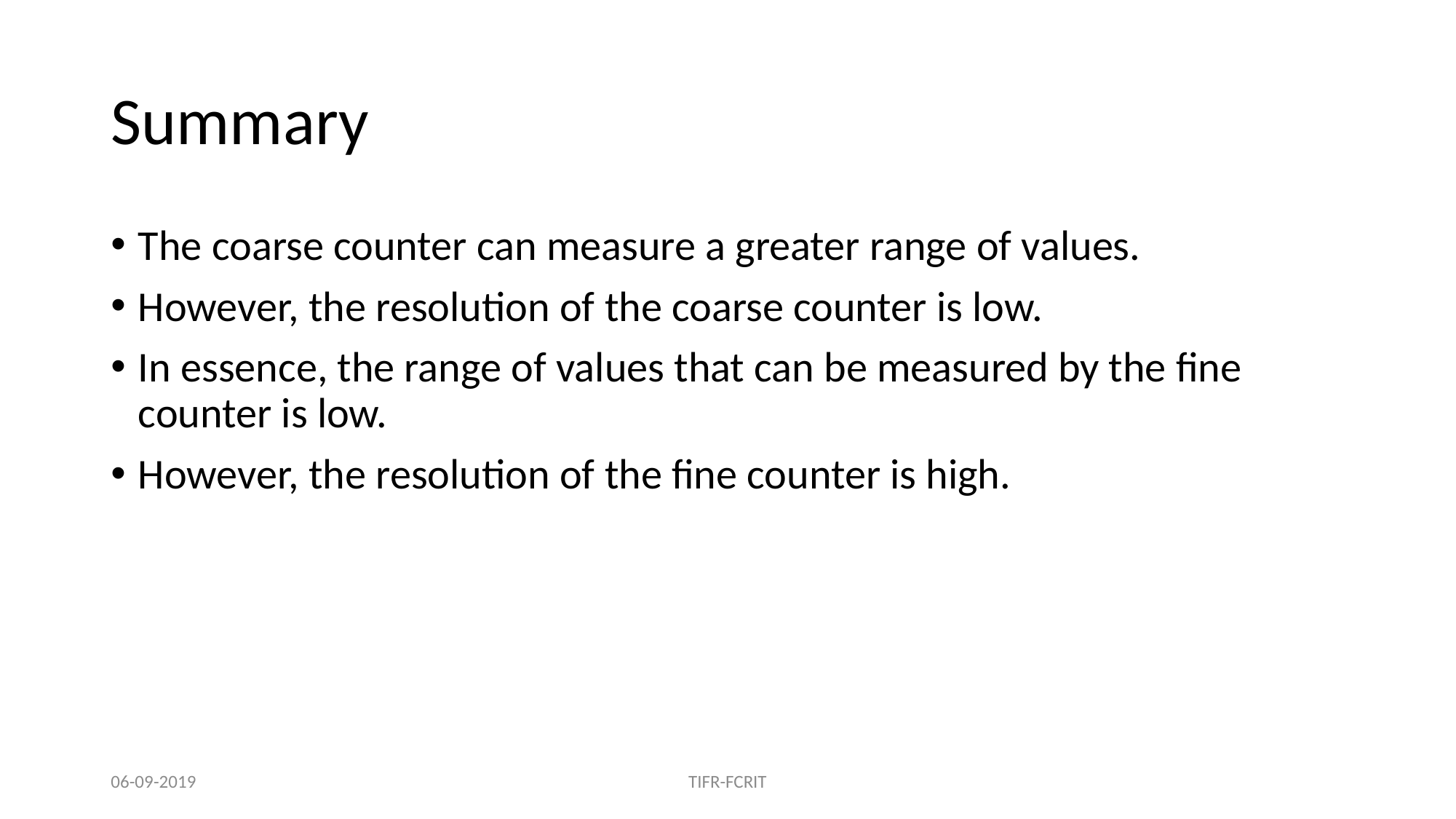

# Summary
The coarse counter can measure a greater range of values.
However, the resolution of the coarse counter is low.
In essence, the range of values that can be measured by the fine counter is low.
However, the resolution of the fine counter is high.

06-09-2019
TIFR-FCRIT